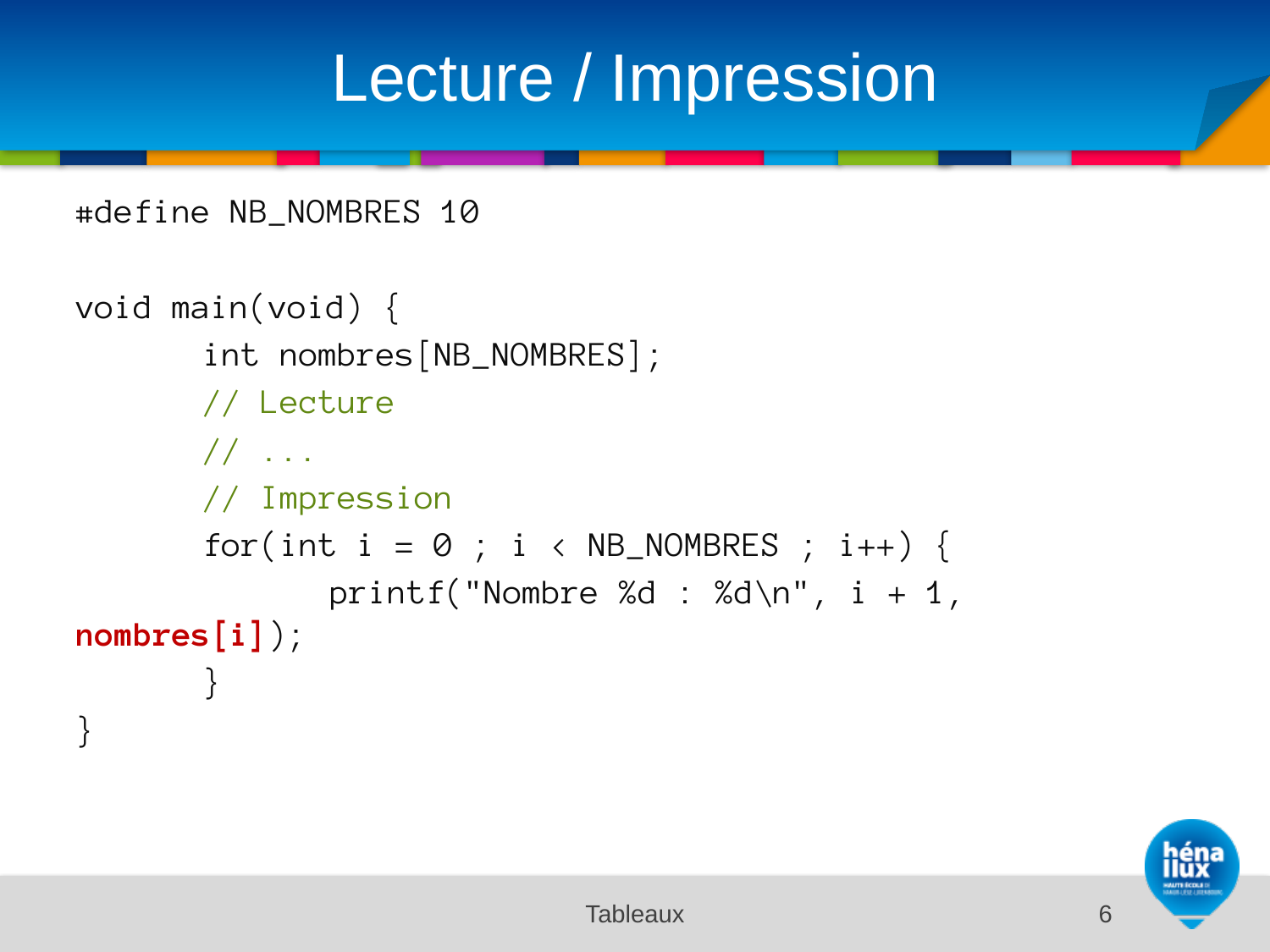

# Lecture / Impression
#define NB_NOMBRES 10

void main(void) {
	int nombres[NB_NOMBRES];
	// Lecture
	// ...
	// Impression
	for(int i = 0 ; i < NB_NOMBRES ; i++) {
		printf("Nombre %d : %d\n", i + 1, nombres[i]);
	}
}
Tableaux
6